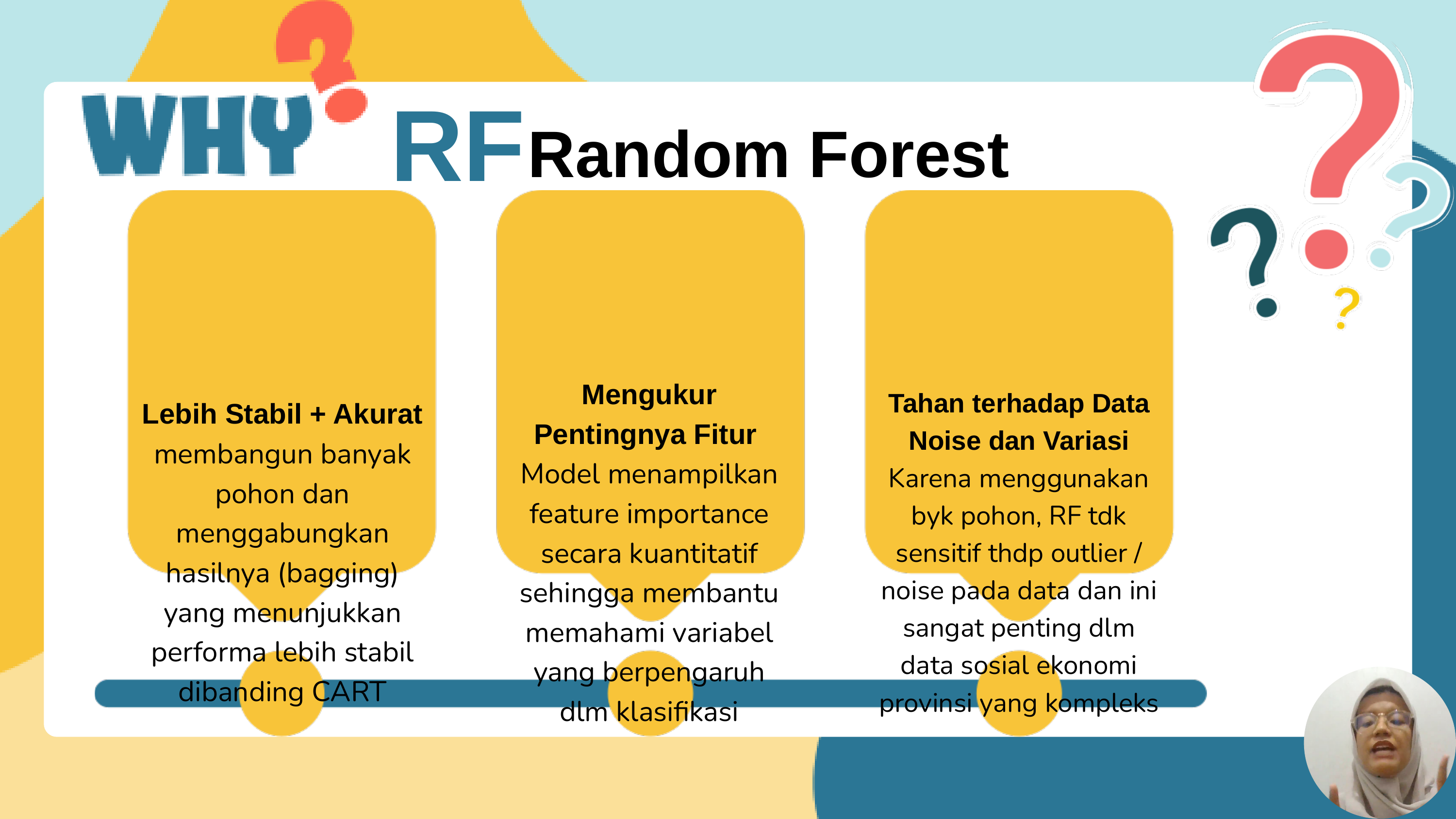

Random Forest
RF

Mengukur Pentingnya Fitur
Model menampilkan feature importance secara kuantitatif sehingga membantu memahami variabel yang berpengaruh dlm klasifikasi
Tahan terhadap Data Noise dan Variasi
Karena menggunakan byk pohon, RF tdk sensitif thdp outlier / noise pada data dan ini sangat penting dlm data sosial ekonomi provinsi yang kompleks
Lebih Stabil + Akurat
membangun banyak pohon dan menggabungkan hasilnya (bagging) yang menunjukkan performa lebih stabil dibanding CART